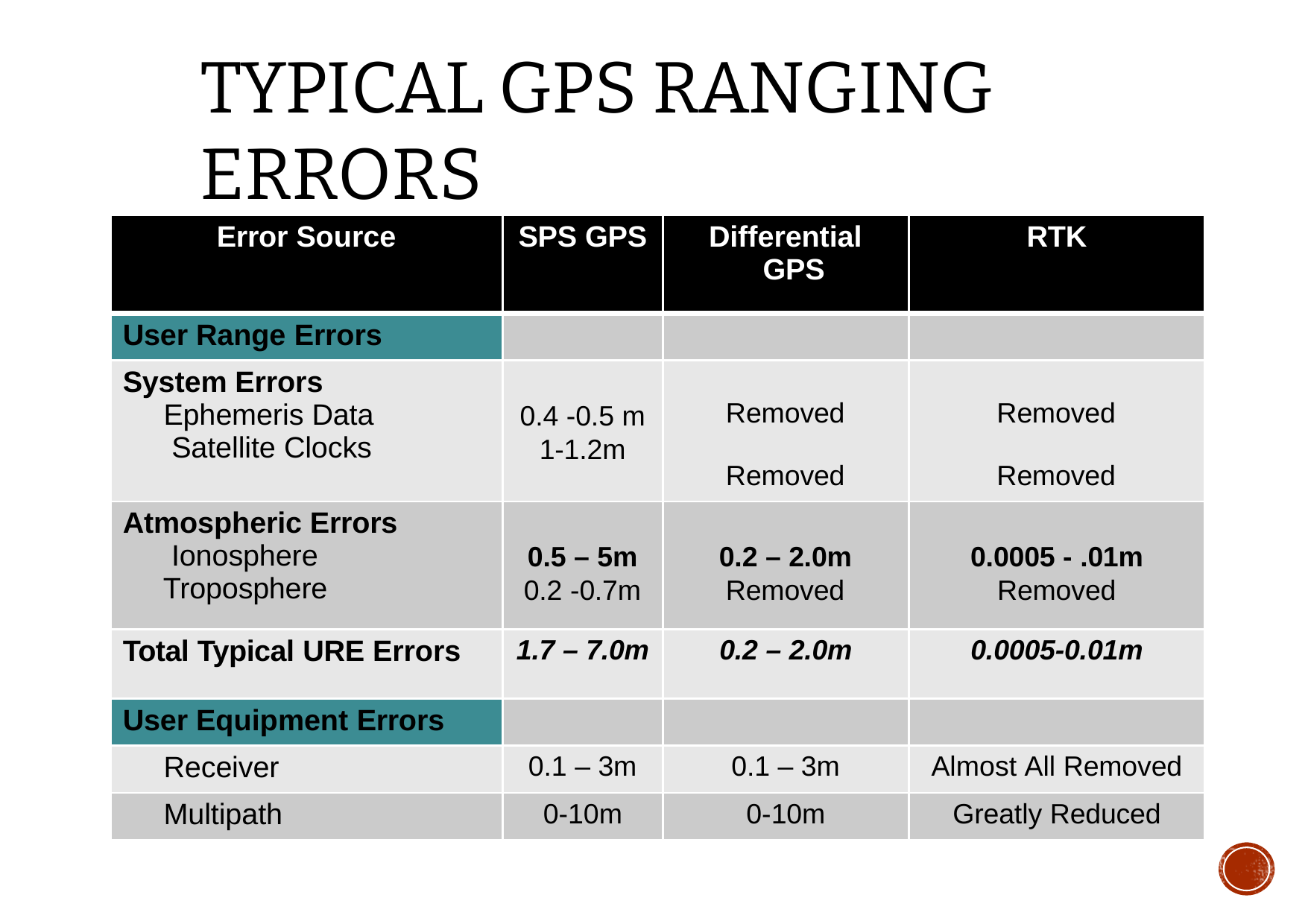

# Typical GPS Ranging Errors
| Error Source | SPS GPS | Differential GPS | RTK |
| --- | --- | --- | --- |
| User Range Errors |  |  |  |
| System Errors Ephemeris Data Satellite Clocks | 0.4 -0.5 m 1-1.2m | Removed Removed | Removed Removed |
| Atmospheric Errors Ionosphere Troposphere | 0.5 – 5m 0.2 -0.7m | 0.2 – 2.0m Removed | 0.0005 - .01m Removed |
| Total Typical URE Errors | 1.7 – 7.0m | 0.2 – 2.0m | 0.0005-0.01m |
| User Equipment Errors |  |  |  |
| Receiver | 0.1 – 3m | 0.1 – 3m | Almost All Removed |
| Multipath | 0-10m | 0-10m | Greatly Reduced |